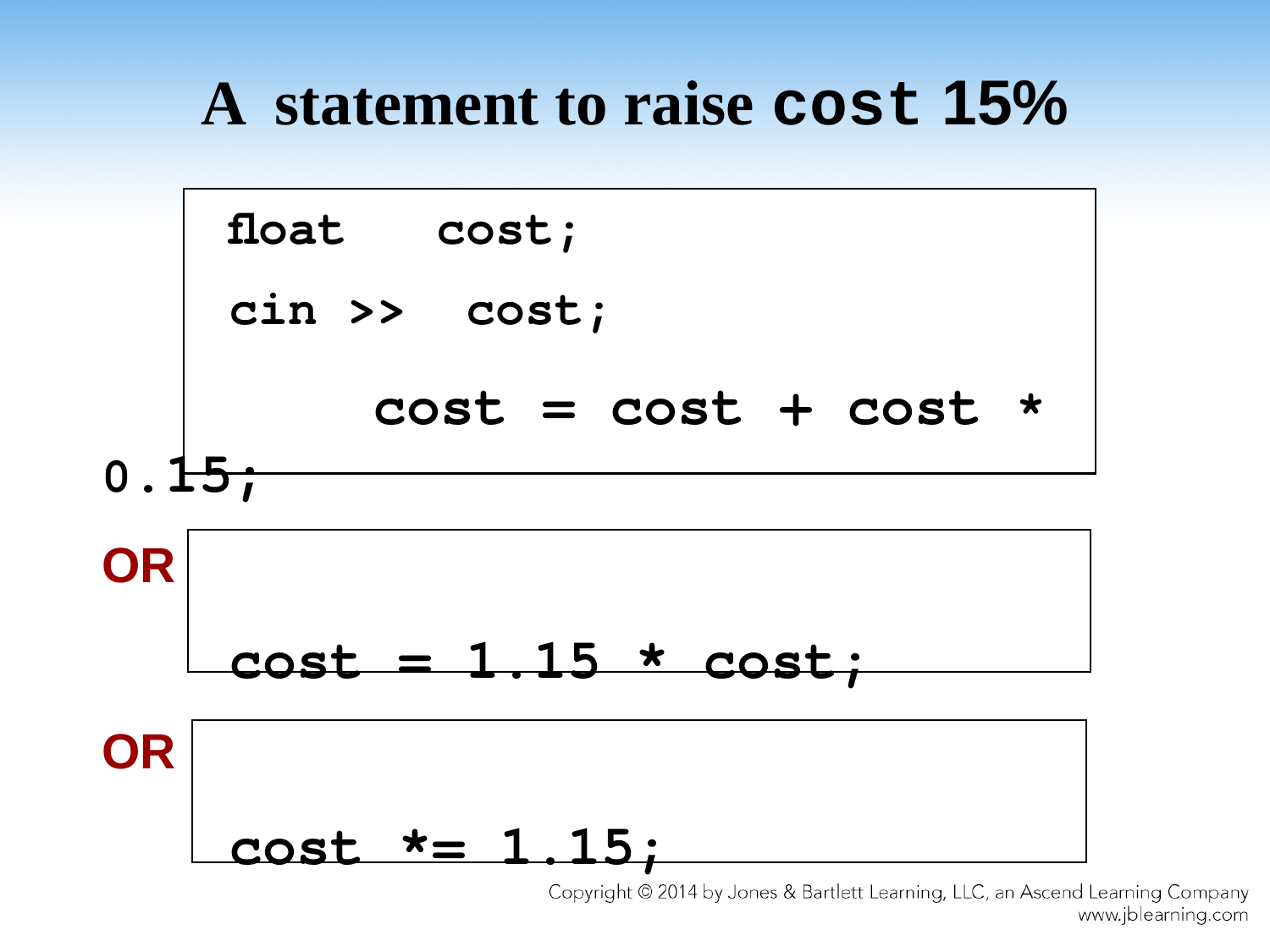

# A  statement to raise cost 15%
	float   cost;

	cin >>  cost;

        cost = cost + cost * 0.15;

OR

	cost = 1.15 * cost;

OR

	cost *= 1.15;